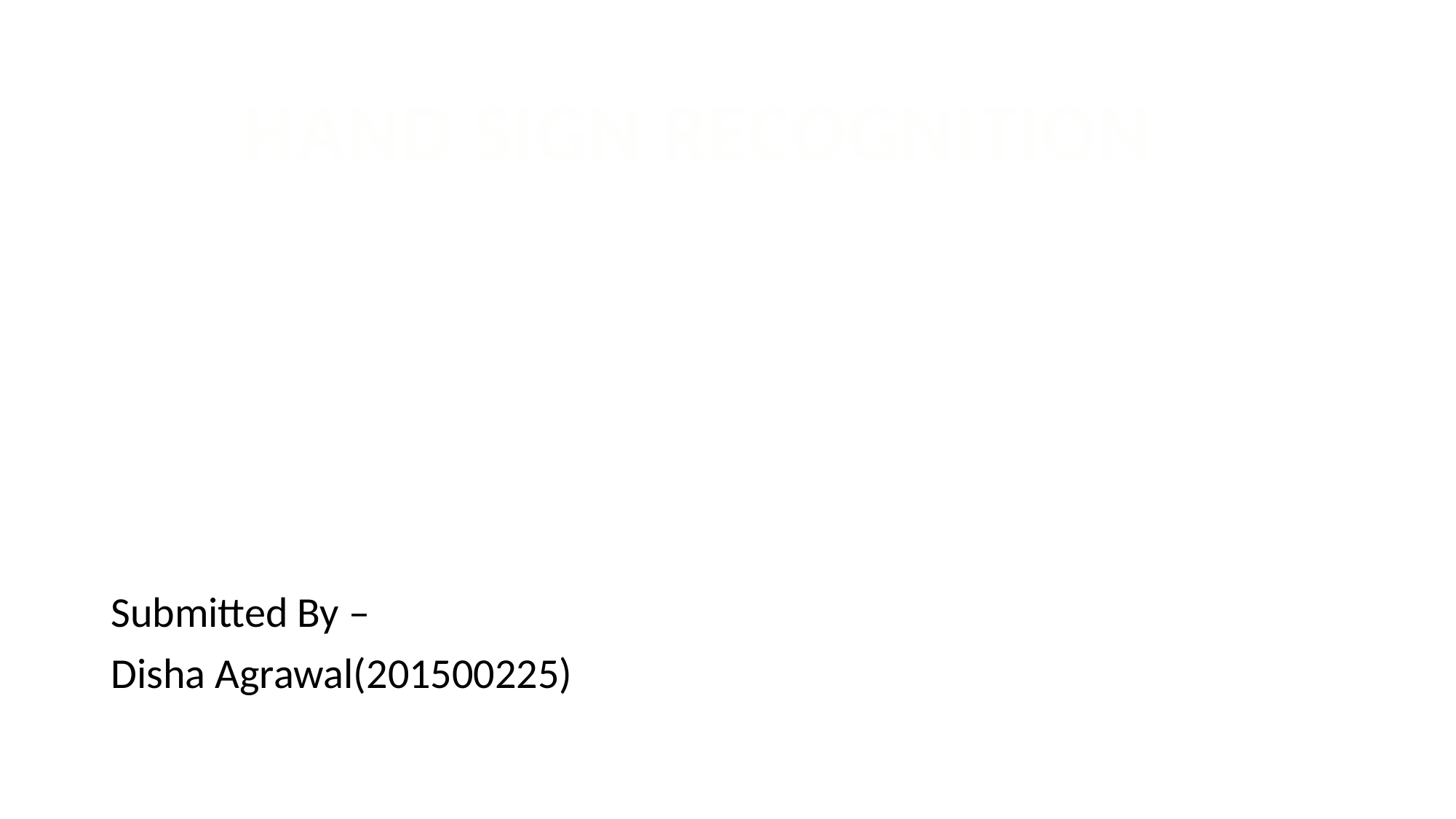

#
HAND SIGN RECOGNITION

Submitted By –
Disha Agrawal(201500225)